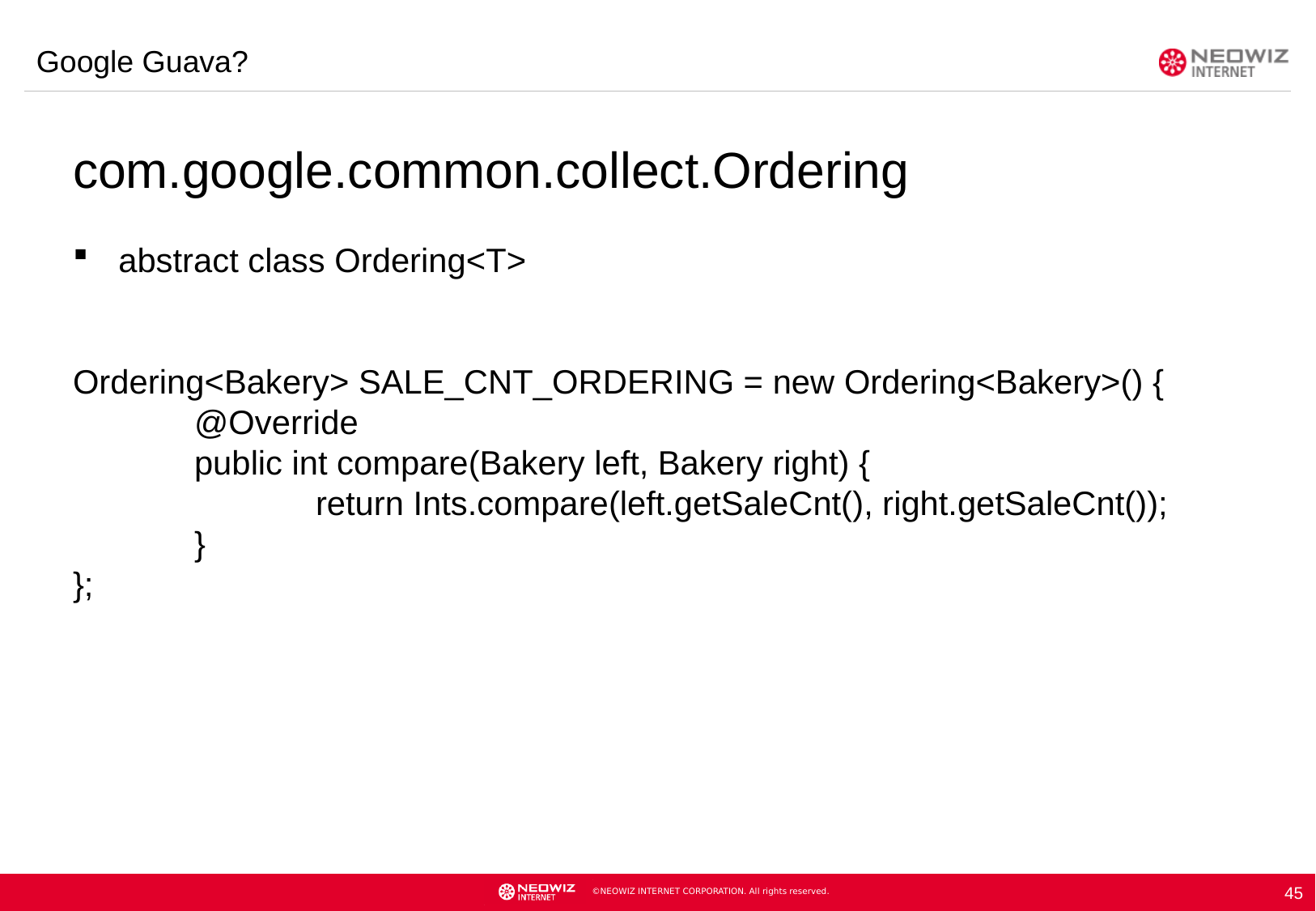

Google Guava?

com.google.common.collect.Ordering

abstract class Ordering<T>

Ordering<Bakery> SALE_CNT_ORDERING = new Ordering<Bakery>() {
	@Override
	public int compare(Bakery left, Bakery right) {
		return Ints.compare(left.getSaleCnt(), right.getSaleCnt());
	}
};
45